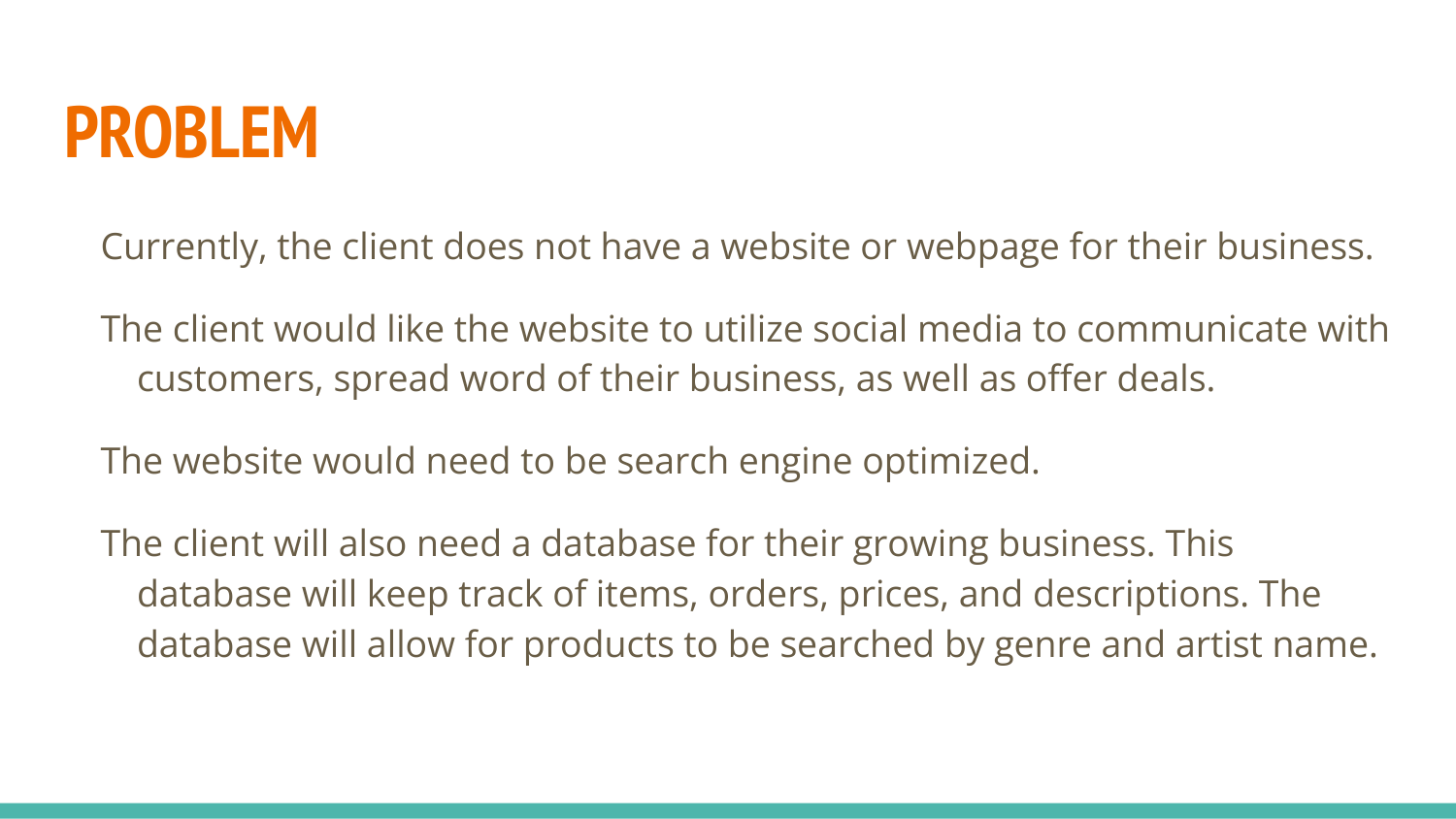

# PROBLEM
Currently, the client does not have a website or webpage for their business.
The client would like the website to utilize social media to communicate with customers, spread word of their business, as well as offer deals.
The website would need to be search engine optimized.
The client will also need a database for their growing business. This database will keep track of items, orders, prices, and descriptions. The database will allow for products to be searched by genre and artist name.